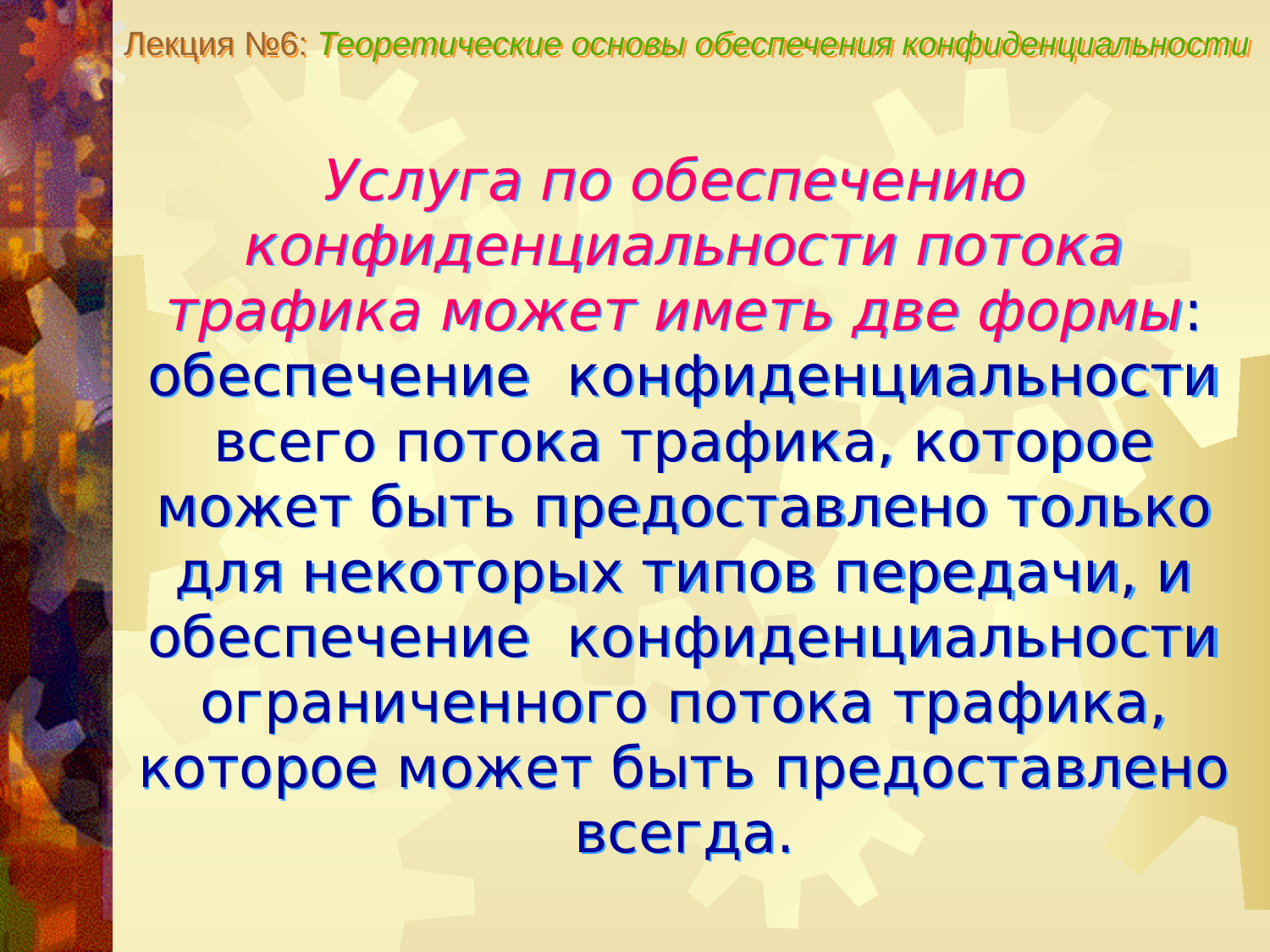

Лекция №6: Теоретические основы обеспечения конфиденциальности
Услуга по обеспечению  конфиденциальности потока трафика может иметь две формы: обеспечение  конфиденциальности всего потока трафика, которое может быть предоставлено только для некоторых типов передачи, и обеспечение  конфиденциальности ограниченного потока трафика, которое может быть предоставлено всегда.